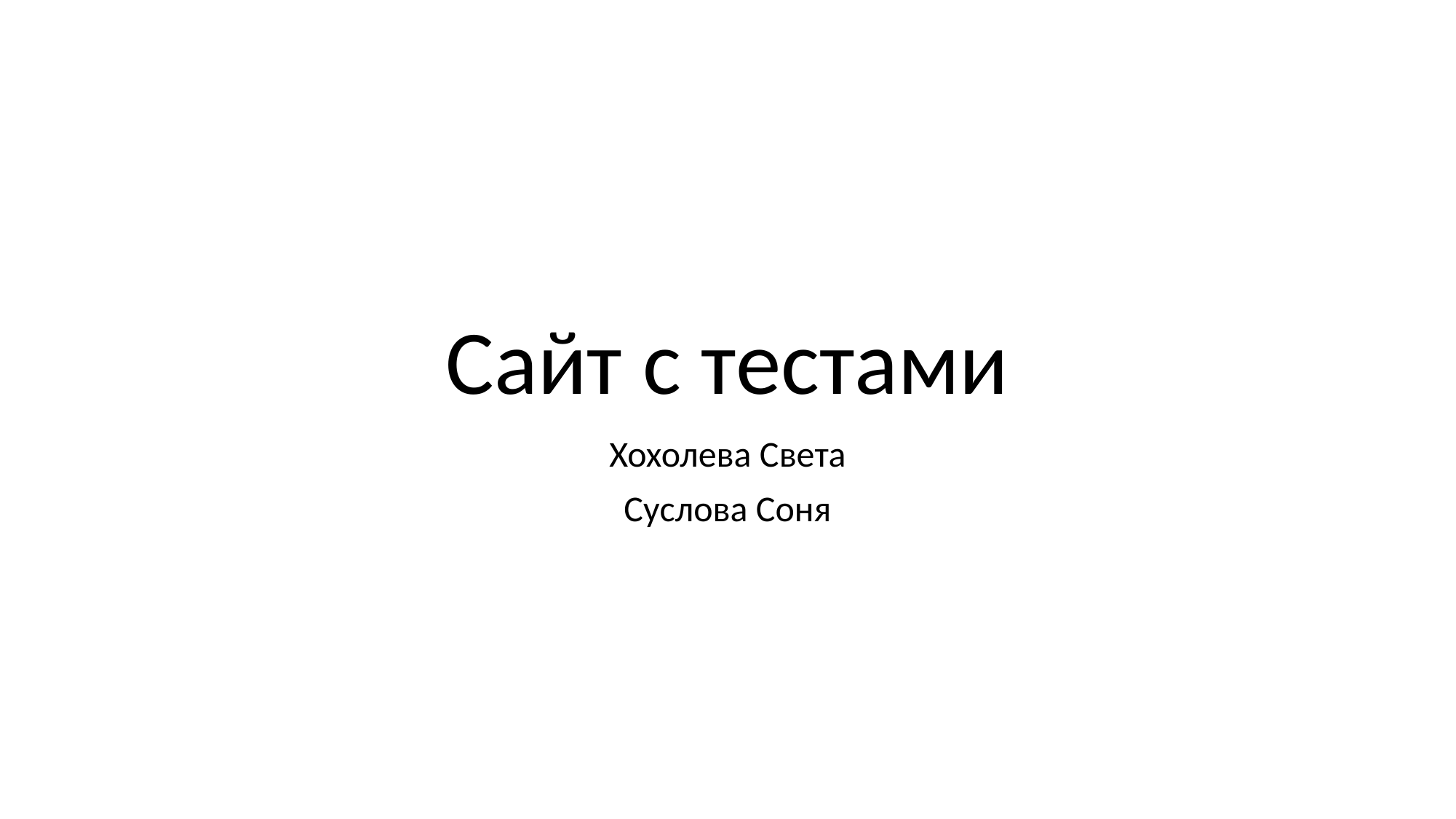

# Сайт с тестами
Хохолева Света
Суслова Соня